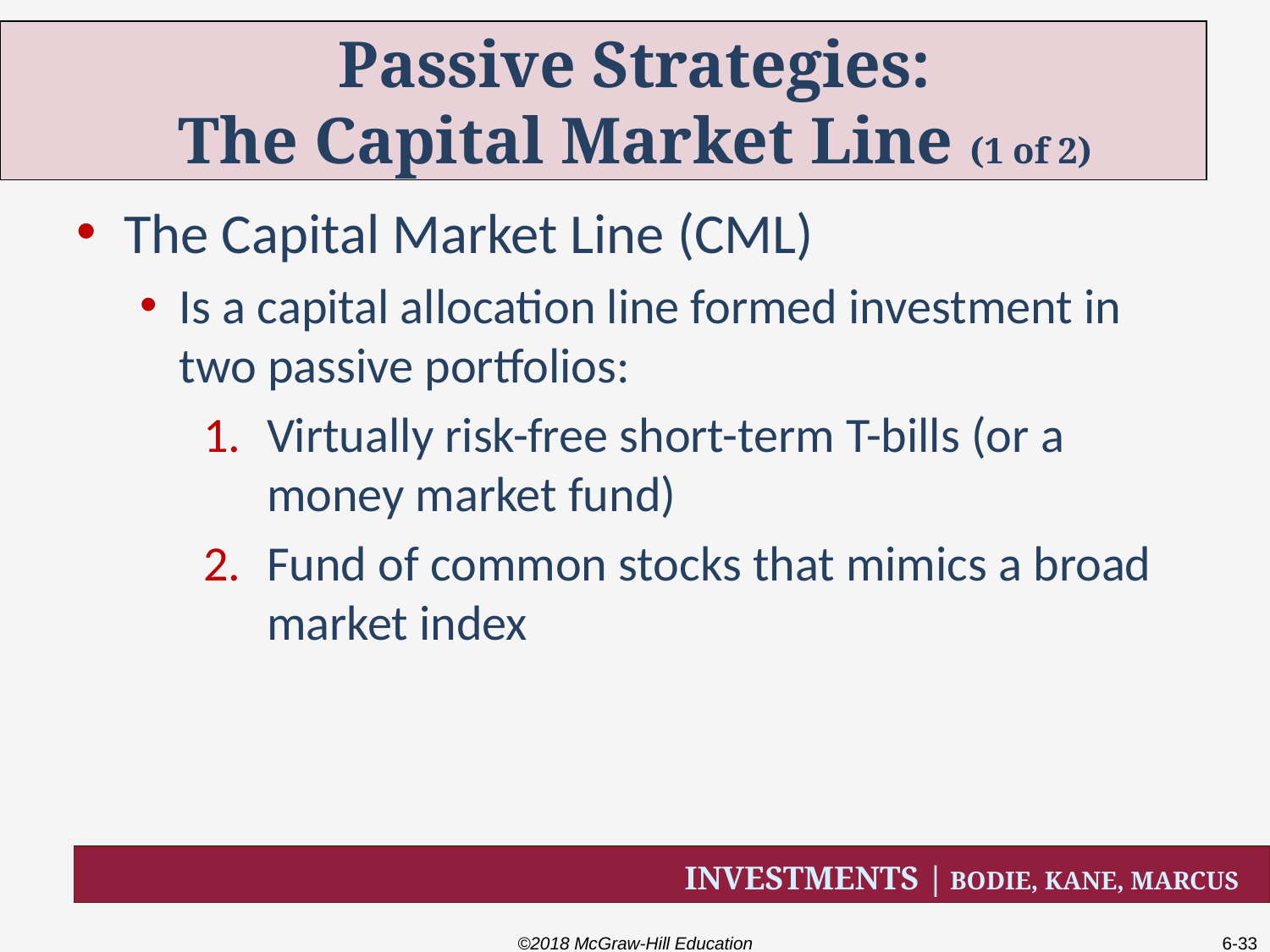

# Passive Strategies: The Capital Market Line (1 of 2)
The Capital Market Line (CML)
Is a capital allocation line formed investment in two passive portfolios:
Virtually risk-free short-term T-bills (or a money market fund)
Fund of common stocks that mimics a broad market index
©2018 McGraw-Hill Education
6-33